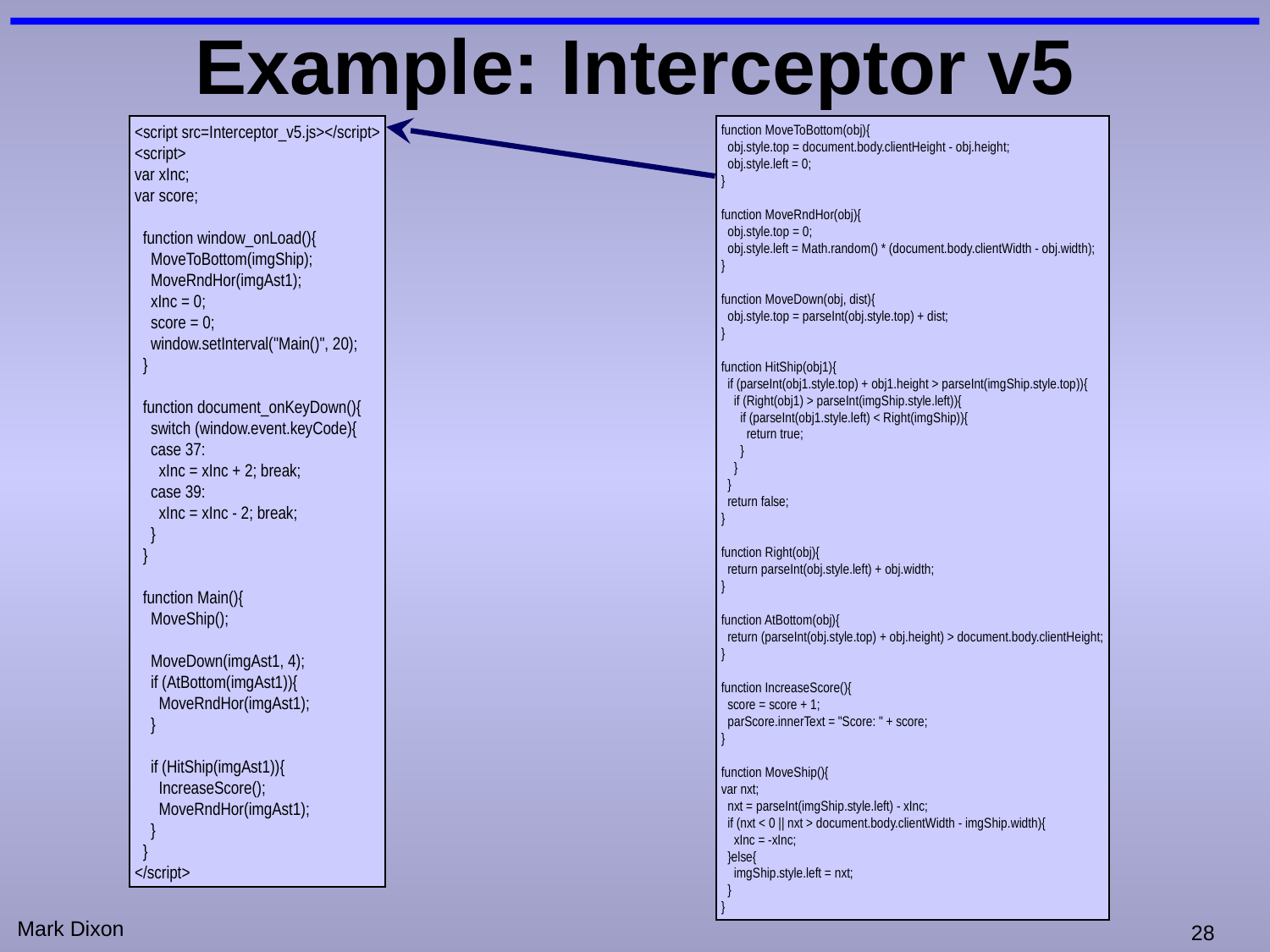

# Example: Interceptor v5
<script src=Interceptor_v5.js></script>
<script>
var xInc;
var score;

  function window_onLoad(){
    MoveToBottom(imgShip);
    MoveRndHor(imgAst1);
    xInc = 0;
    score = 0;
    window.setInterval("Main()", 20);
  }

  function document_onKeyDown(){
    switch (window.event.keyCode){
    case 37:
      xInc = xInc + 2; break;
    case 39:
      xInc = xInc - 2; break;
    }
  }

  function Main(){
    MoveShip();

    MoveDown(imgAst1, 4);
    if (AtBottom(imgAst1)){
      MoveRndHor(imgAst1);
    }

    if (HitShip(imgAst1)){
      IncreaseScore();
      MoveRndHor(imgAst1);
    }
  }
</script>
function MoveToBottom(obj){
  obj.style.top = document.body.clientHeight - obj.height;
  obj.style.left = 0;
}

function MoveRndHor(obj){
  obj.style.top = 0;
  obj.style.left = Math.random() * (document.body.clientWidth - obj.width);
}

function MoveDown(obj, dist){
  obj.style.top = parseInt(obj.style.top) + dist;
}

function HitShip(obj1){
  if (parseInt(obj1.style.top) + obj1.height > parseInt(imgShip.style.top)){
    if (Right(obj1) > parseInt(imgShip.style.left)){
      if (parseInt(obj1.style.left) < Right(imgShip)){
        return true;
      }
    }
  }
  return false;
}

function Right(obj){
  return parseInt(obj.style.left) + obj.width;
}

function AtBottom(obj){
  return (parseInt(obj.style.top) + obj.height) > document.body.clientHeight;
}

function IncreaseScore(){
  score = score + 1;
  parScore.innerText = "Score: " + score;
}

function MoveShip(){
var nxt;
  nxt = parseInt(imgShip.style.left) - xInc;
  if (nxt < 0 || nxt > document.body.clientWidth - imgShip.width){
    xInc = -xInc;
  }else{
    imgShip.style.left = nxt;
  }
}